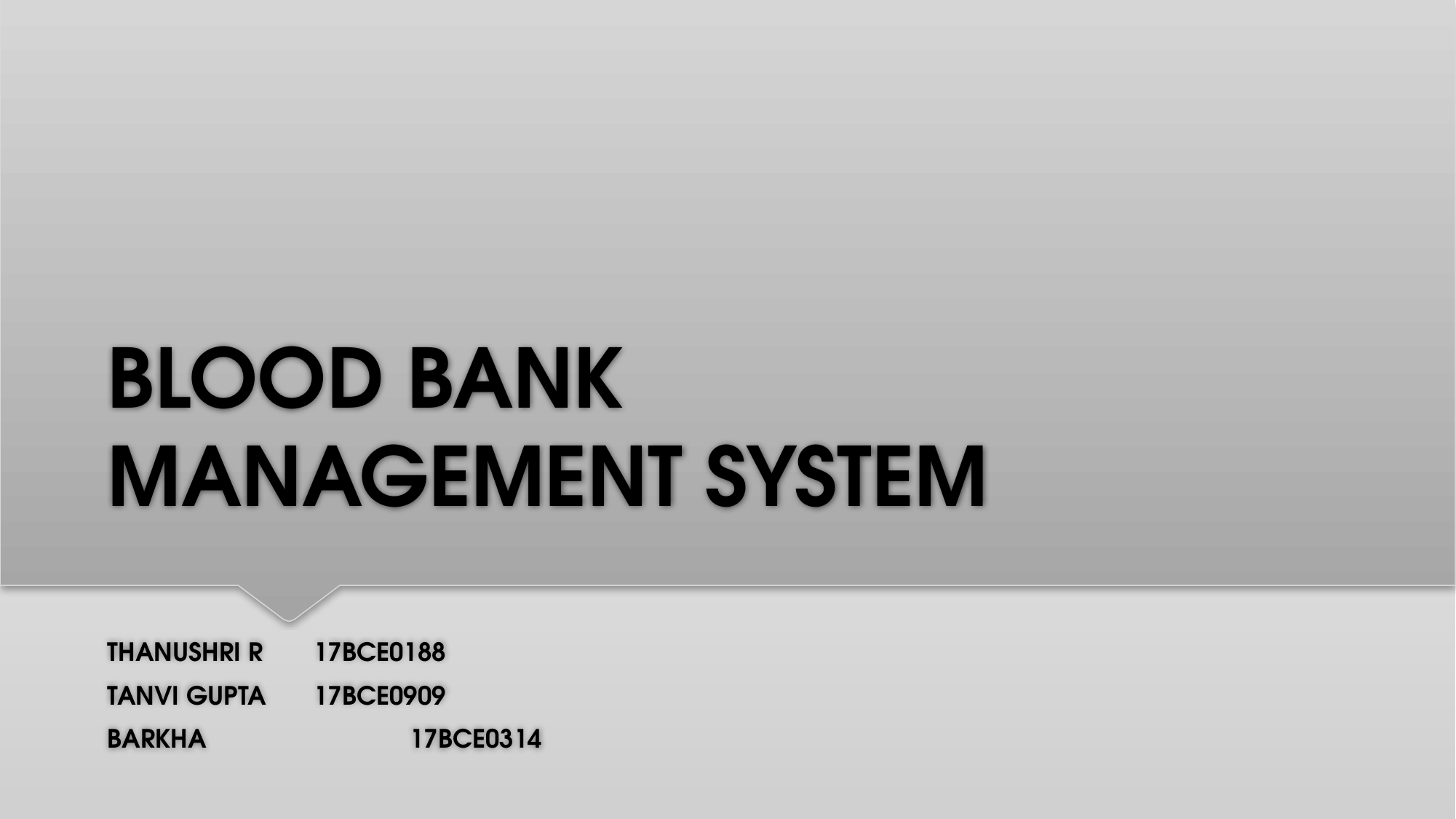

# BLOOD BANK MANAGEMENT SYSTEM
THANUSHRI R		  17BCE0188
TANVI GUPTA  	  17BCE0909
BARKHA         	 	  17BCE0314